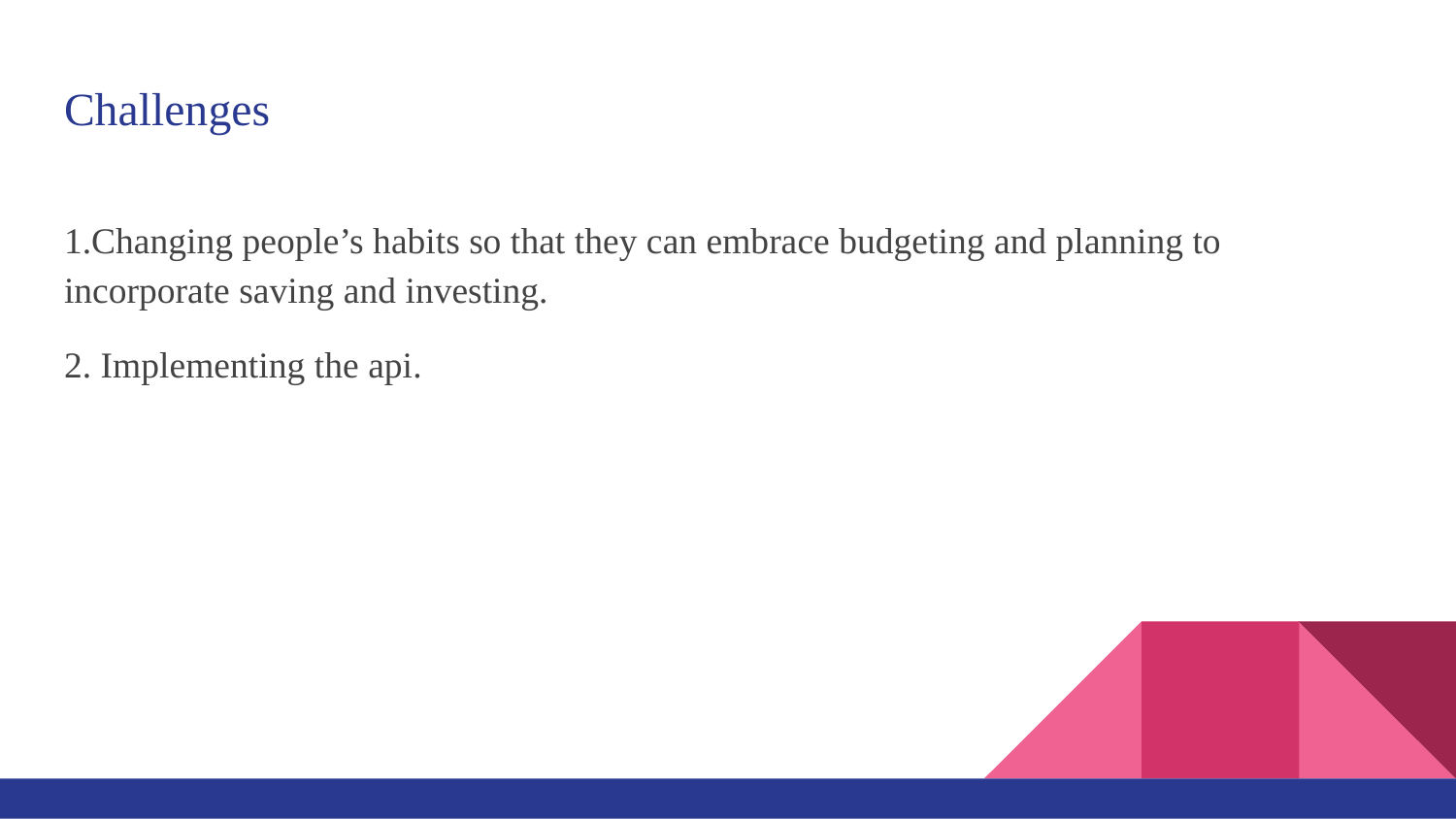

# Challenges
1.Changing people’s habits so that they can embrace budgeting and planning to incorporate saving and investing.
2. Implementing the api.